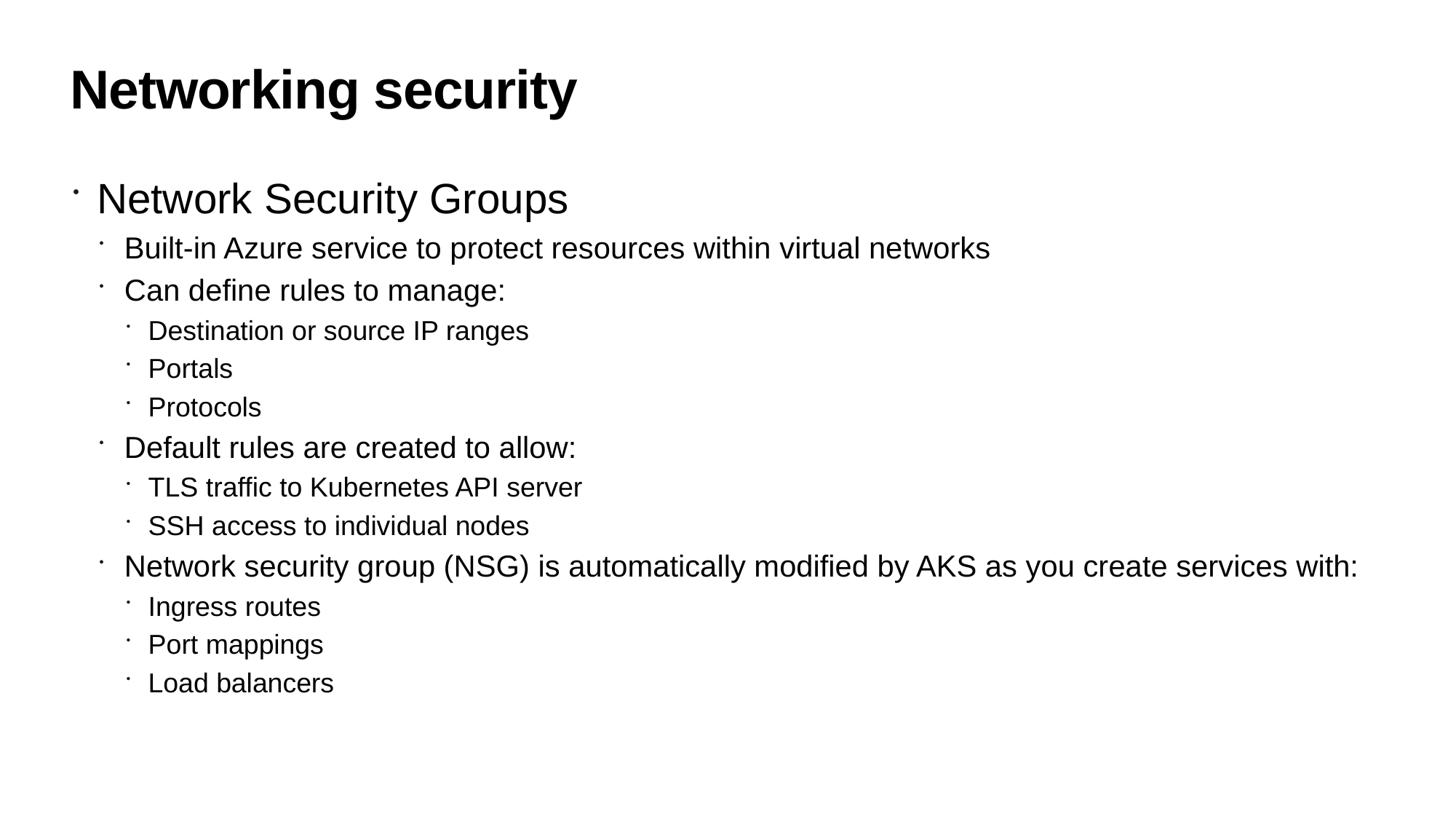

# Networking security
Network Security Groups
Built-in Azure service to protect resources within virtual networks
Can define rules to manage:
Destination or source IP ranges
Portals
Protocols
Default rules are created to allow:
TLS traffic to Kubernetes API server
SSH access to individual nodes
Network security group (NSG) is automatically modified by AKS as you create services with:
Ingress routes
Port mappings
Load balancers